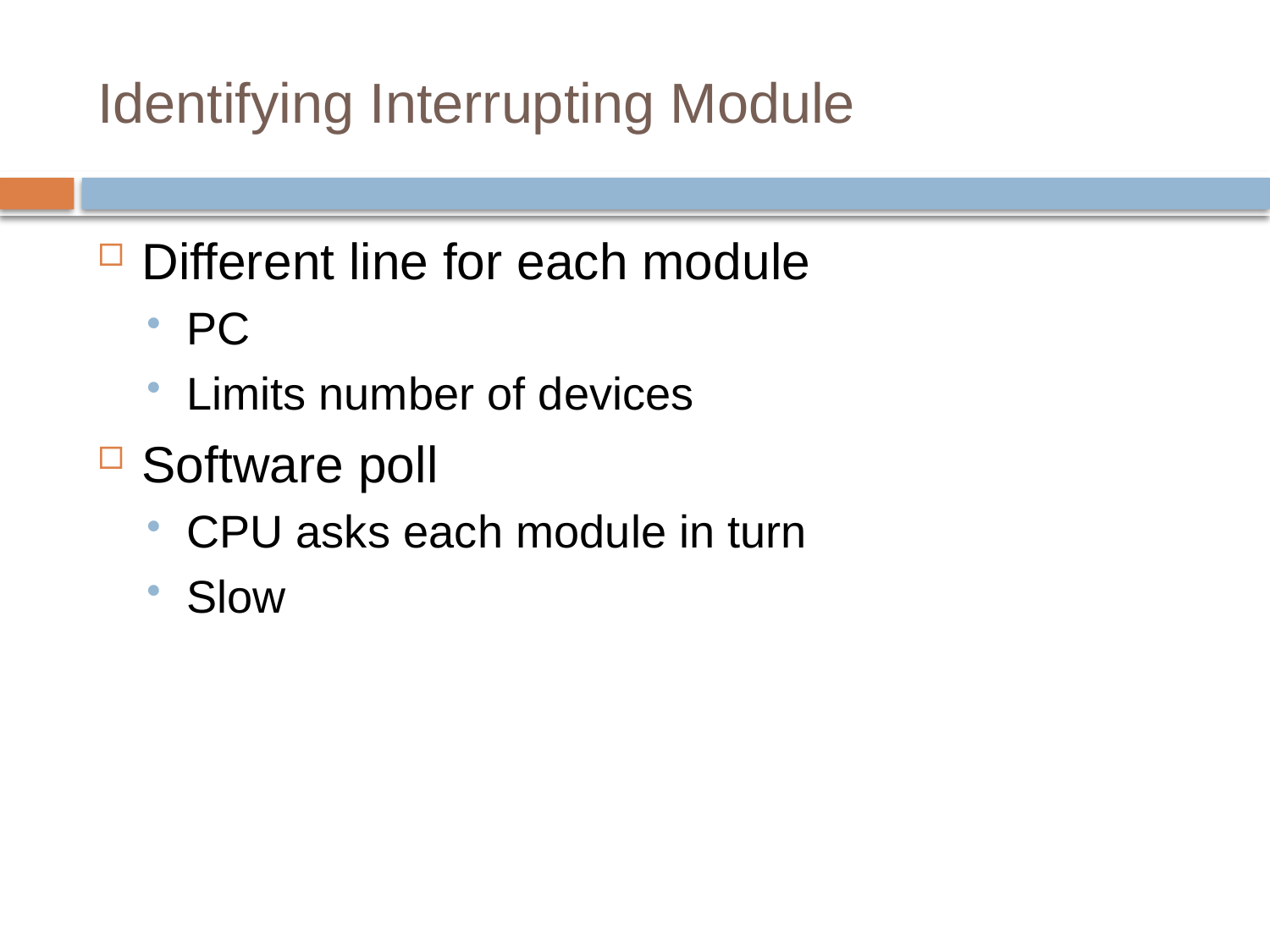

# Identifying Interrupting Module
Different line for each module
PC
Limits number of devices
Software poll
CPU asks each module in turn
Slow